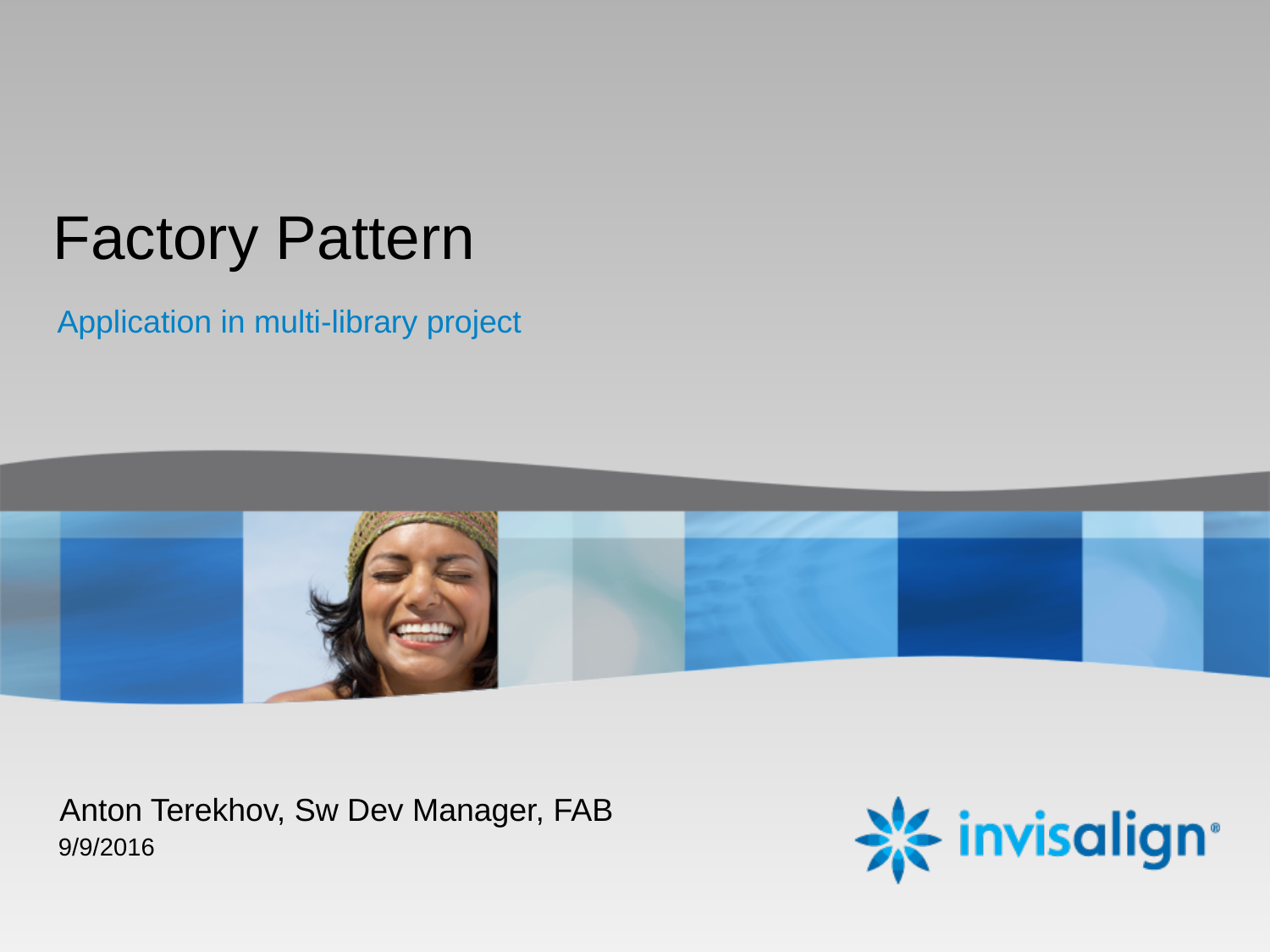

# Factory Pattern
Application in multi-library project
Anton Terekhov, Sw Dev Manager, FAB
9/9/2016